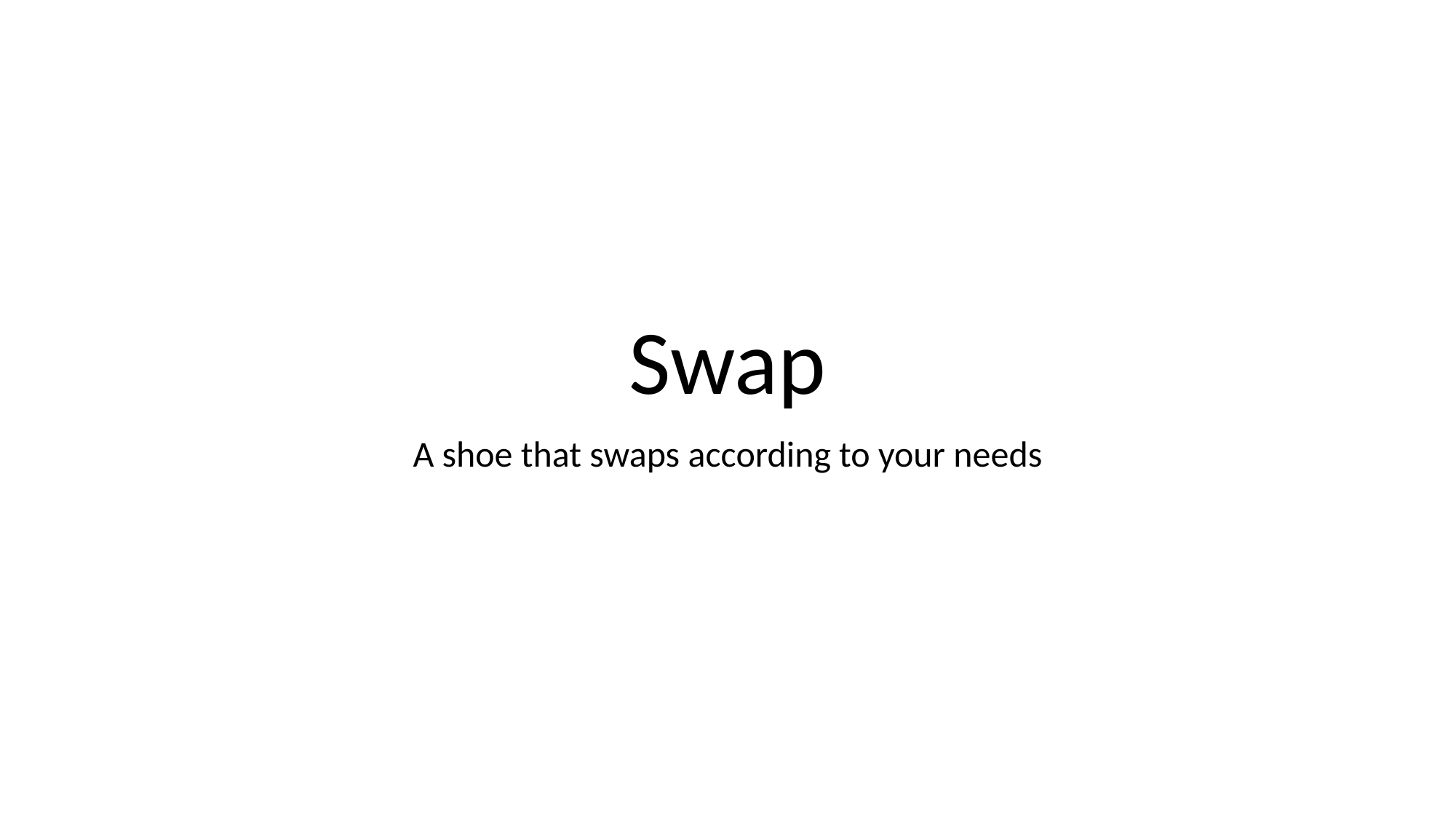

# Swap
A shoe that swaps according to your needs